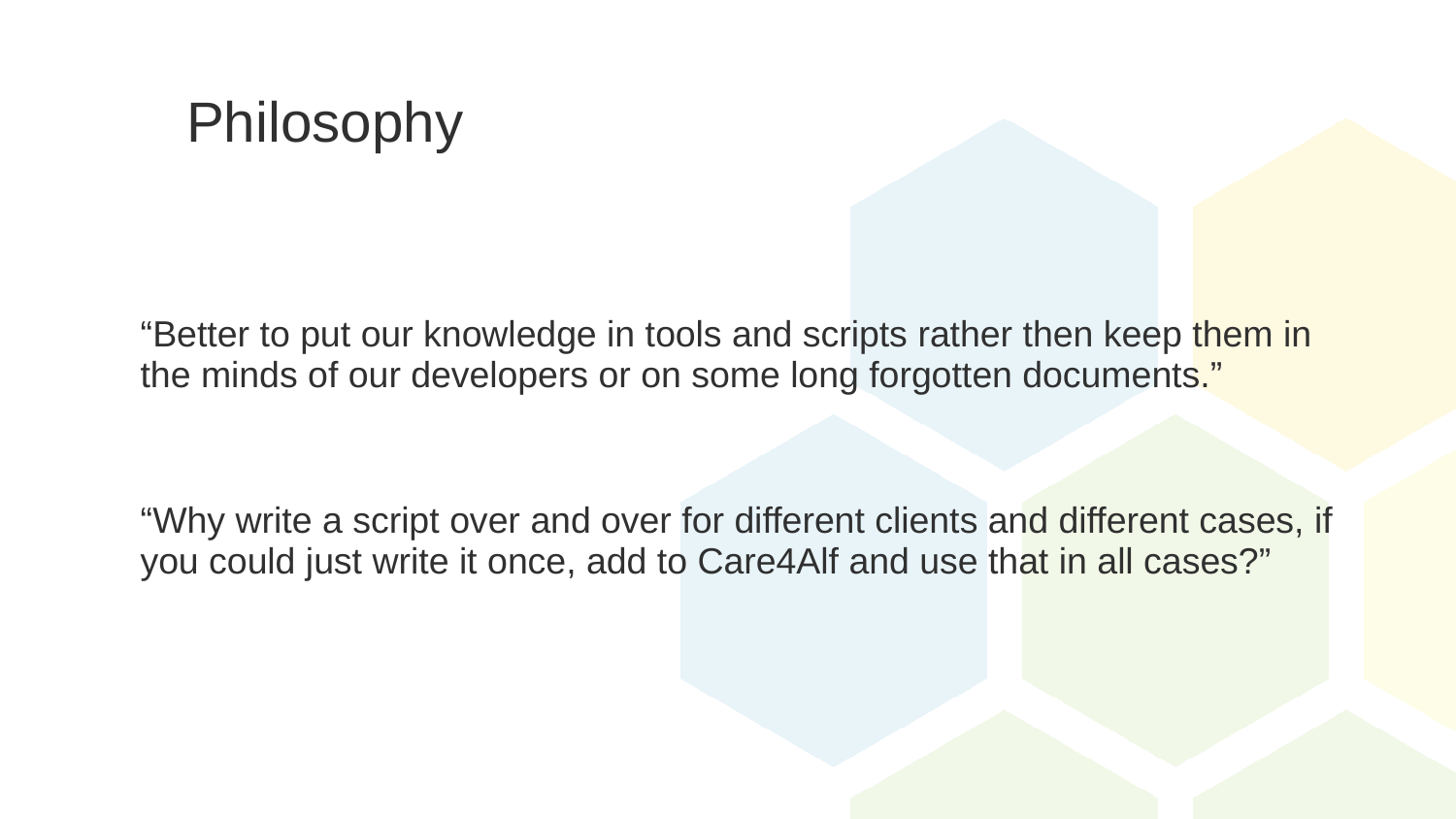

# Philosophy
“Better to put our knowledge in tools and scripts rather then keep them in the minds of our developers or on some long forgotten documents.”

“Why write a script over and over for different clients and different cases, if you could just write it once, add to Care4Alf and use that in all cases?”